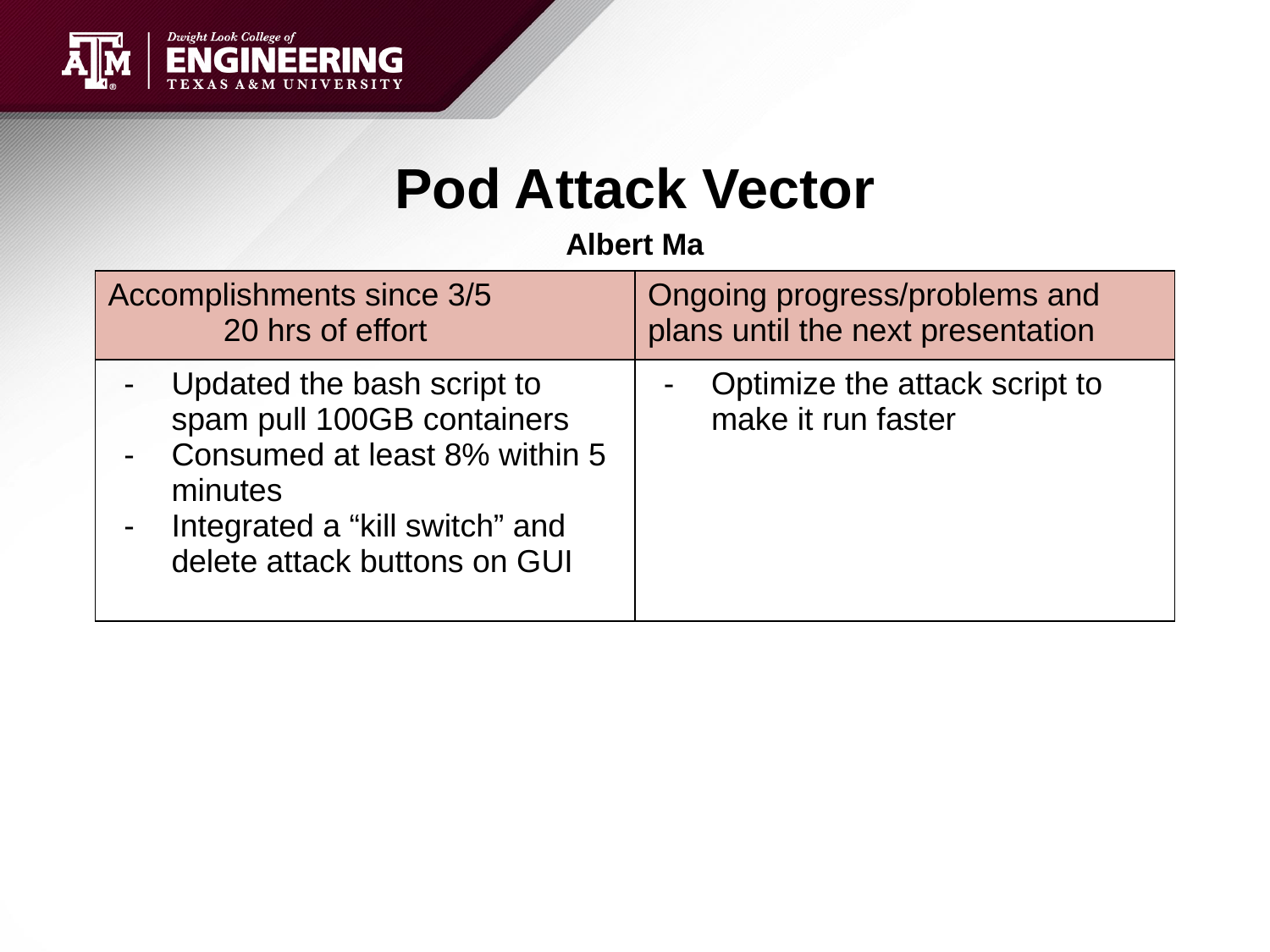

# Pod Attack Vector
Albert Ma
| Accomplishments since 3/5 20 hrs of effort | Ongoing progress/problems and plans until the next presentation |
| --- | --- |
| Updated the bash script to spam pull 100GB containers Consumed at least 8% within 5 minutes Integrated a “kill switch” and delete attack buttons on GUI | Optimize the attack script to make it run faster |